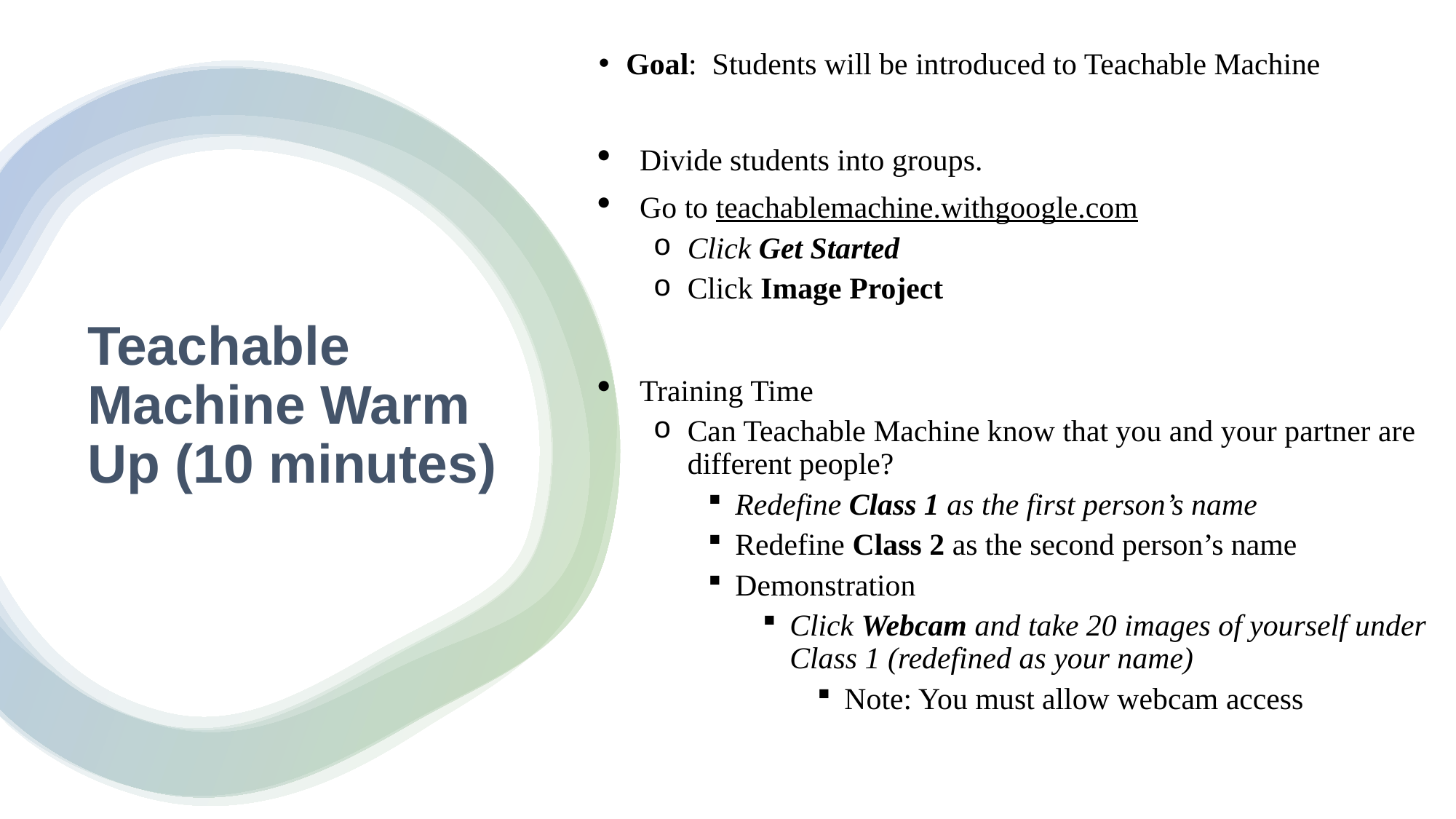

Goal:  Students will be introduced to Teachable Machine

Divide students into groups.
Go to teachablemachine.withgoogle.com
Click Get Started
Click Image Project

Training Time
Can Teachable Machine know that you and your partner are different people?
Redefine Class 1 as the first person’s name
Redefine Class 2 as the second person’s name
Demonstration
Click Webcam and take 20 images of yourself under Class 1 (redefined as your name)
Note: You must allow webcam access

# Teachable Machine Warm Up (10 minutes)